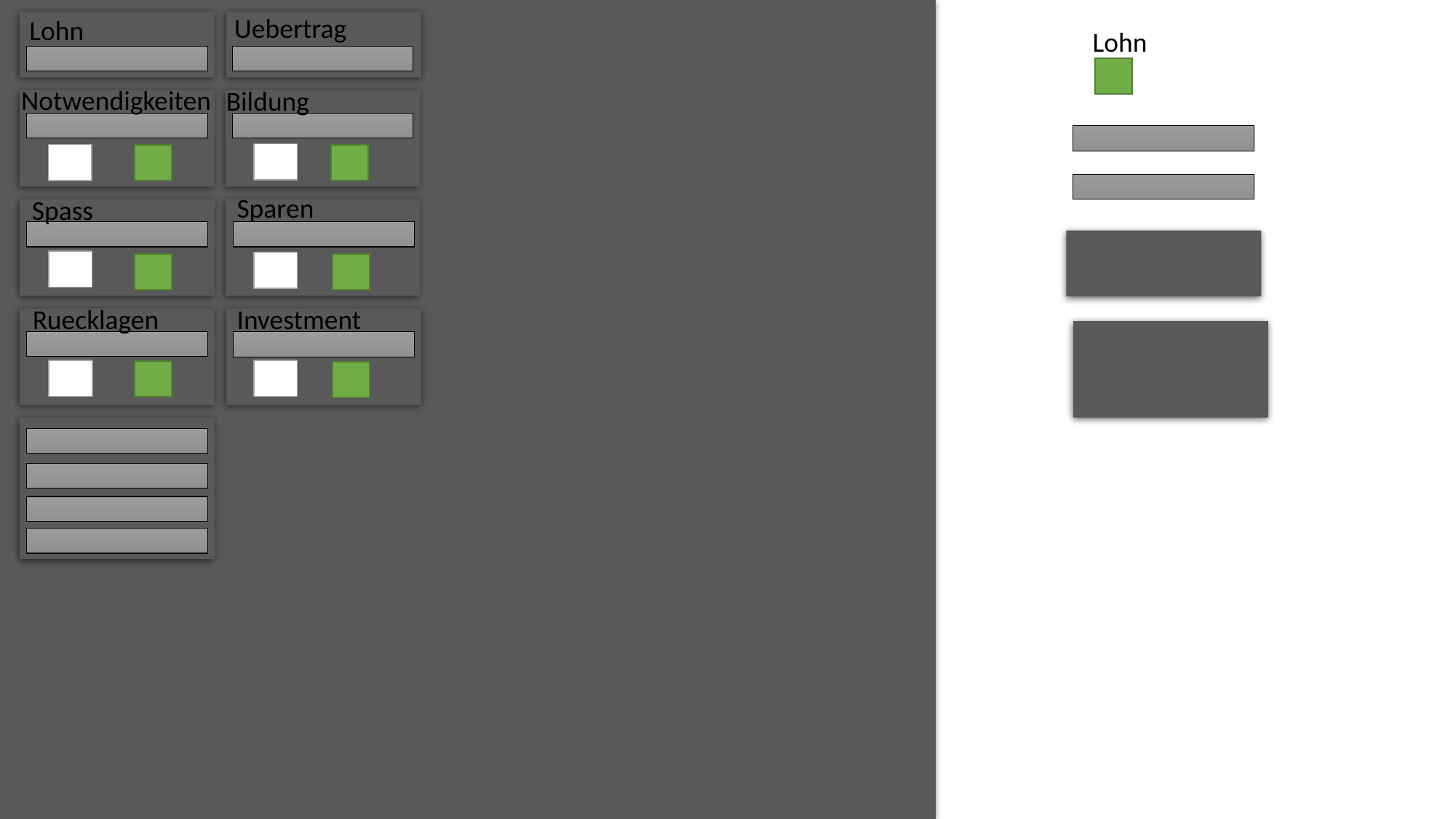

Uebertrag

Lohn
Lohn

Notwendigkeiten
Bildung

Sparen
Spass

Ruecklagen
Investment